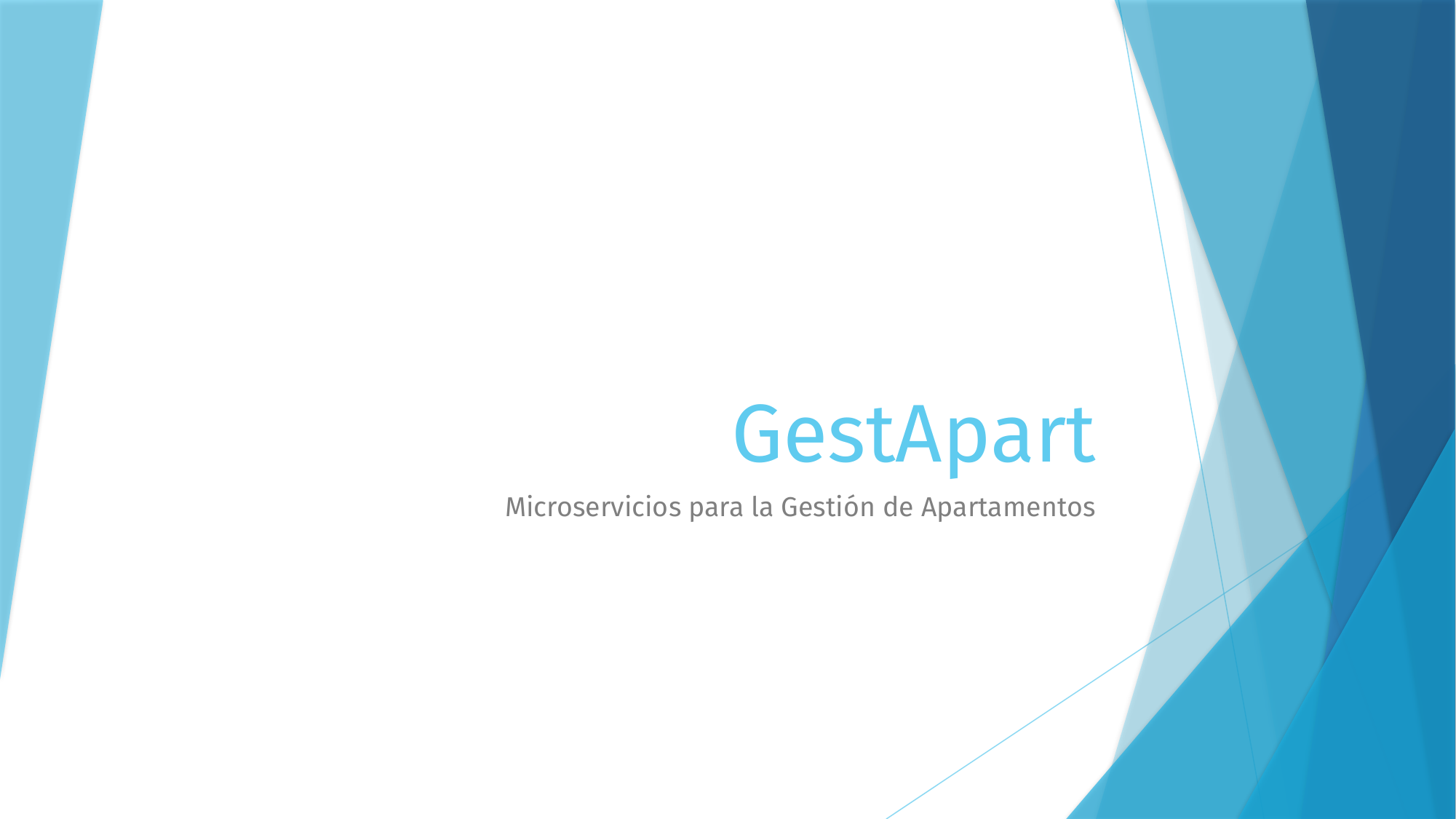

# GestApart
Microservicios para la Gestión de Apartamentos